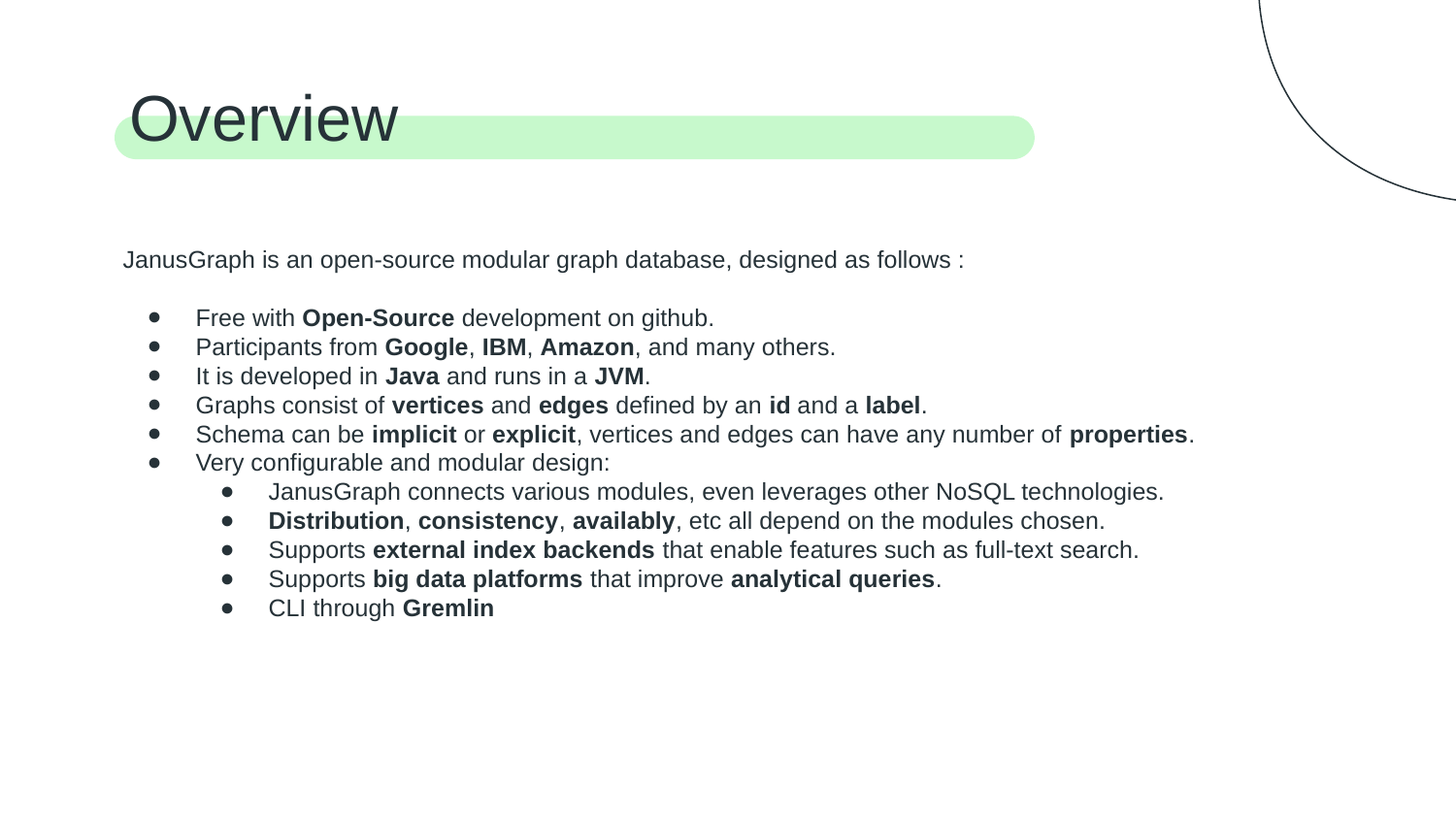

# Overview
JanusGraph is an open-source modular graph database, designed as follows :

Free with Open-Source development on github.
Participants from Google, IBM, Amazon, and many others.
It is developed in Java and runs in a JVM.
Graphs consist of vertices and edges defined by an id and a label.
Schema can be implicit or explicit, vertices and edges can have any number of properties.
Very configurable and modular design:
JanusGraph connects various modules, even leverages other NoSQL technologies.
Distribution, consistency, availably, etc all depend on the modules chosen.
Supports external index backends that enable features such as full-text search.
Supports big data platforms that improve analytical queries.
CLI through Gremlin